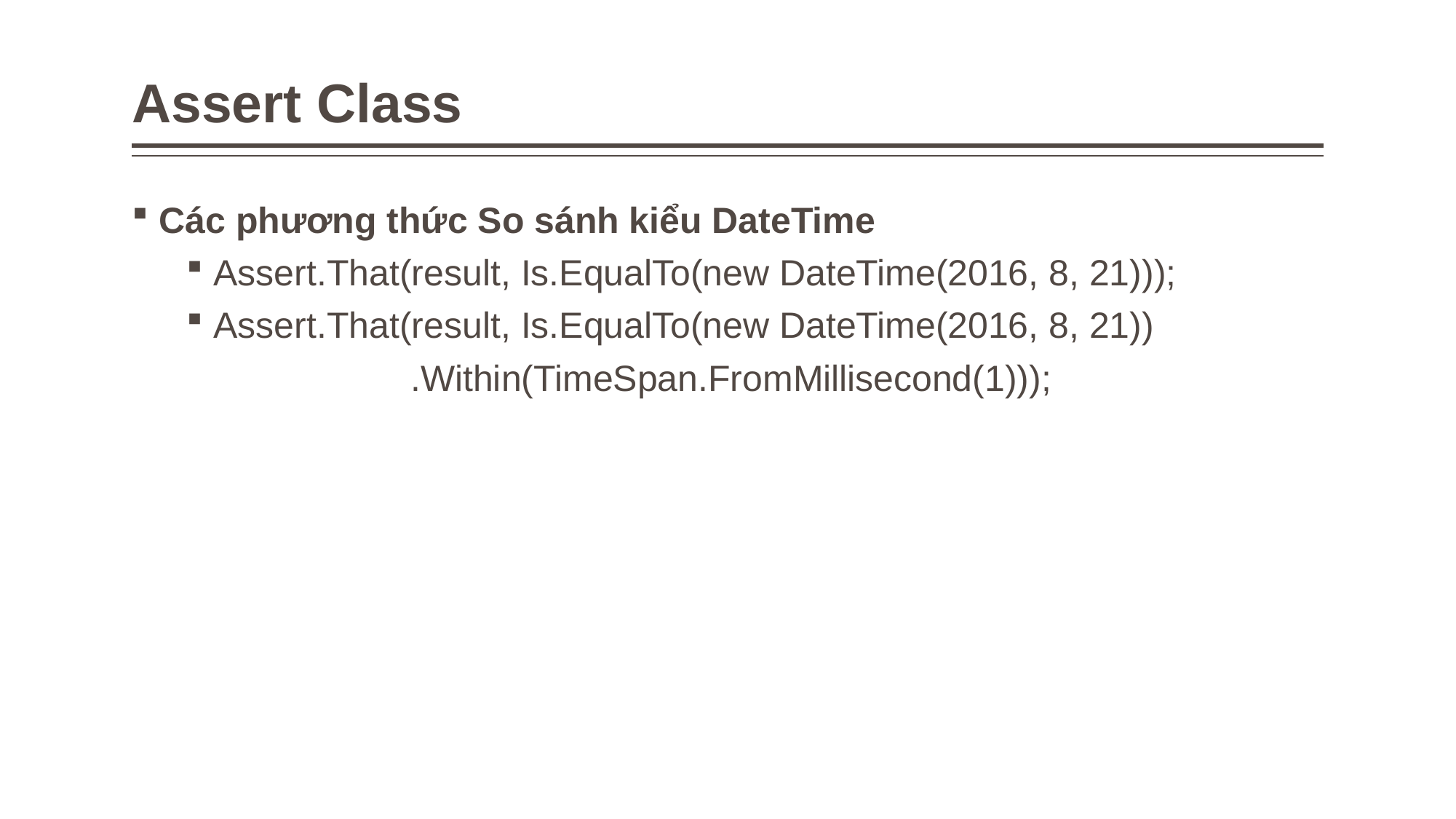

# Assert Class
Các phương thức So sánh kiểu DateTime
Assert.That(result, Is.EqualTo(new DateTime(2016, 8, 21)));
Assert.That(result, Is.EqualTo(new DateTime(2016, 8, 21))
                      .Within(TimeSpan.FromMillisecond(1)));